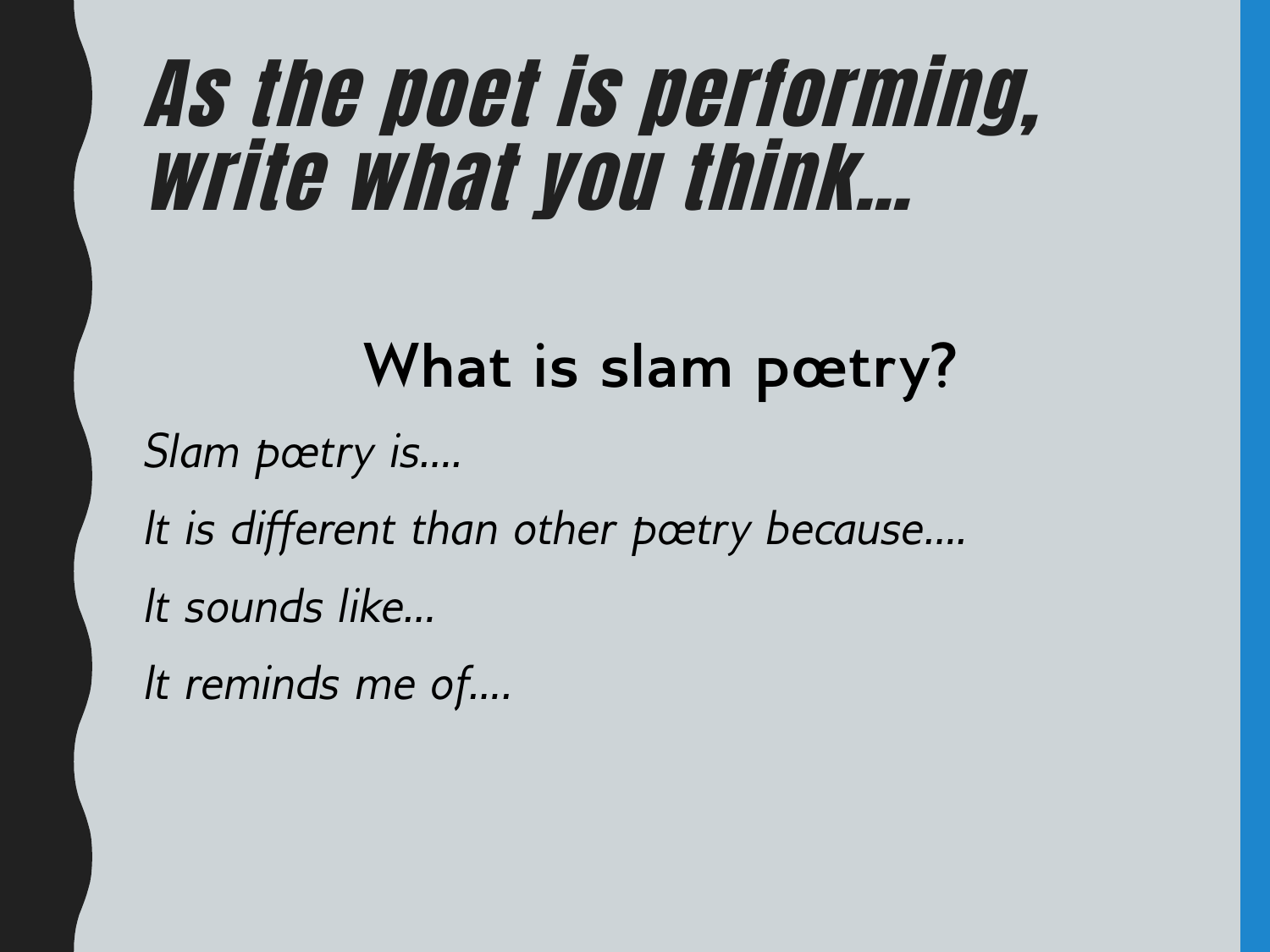

# As the poet is performing, write what you think…
What is slam poetry?
Slam poetry is….
It is different than other poetry because….
It sounds like…
It reminds me of….